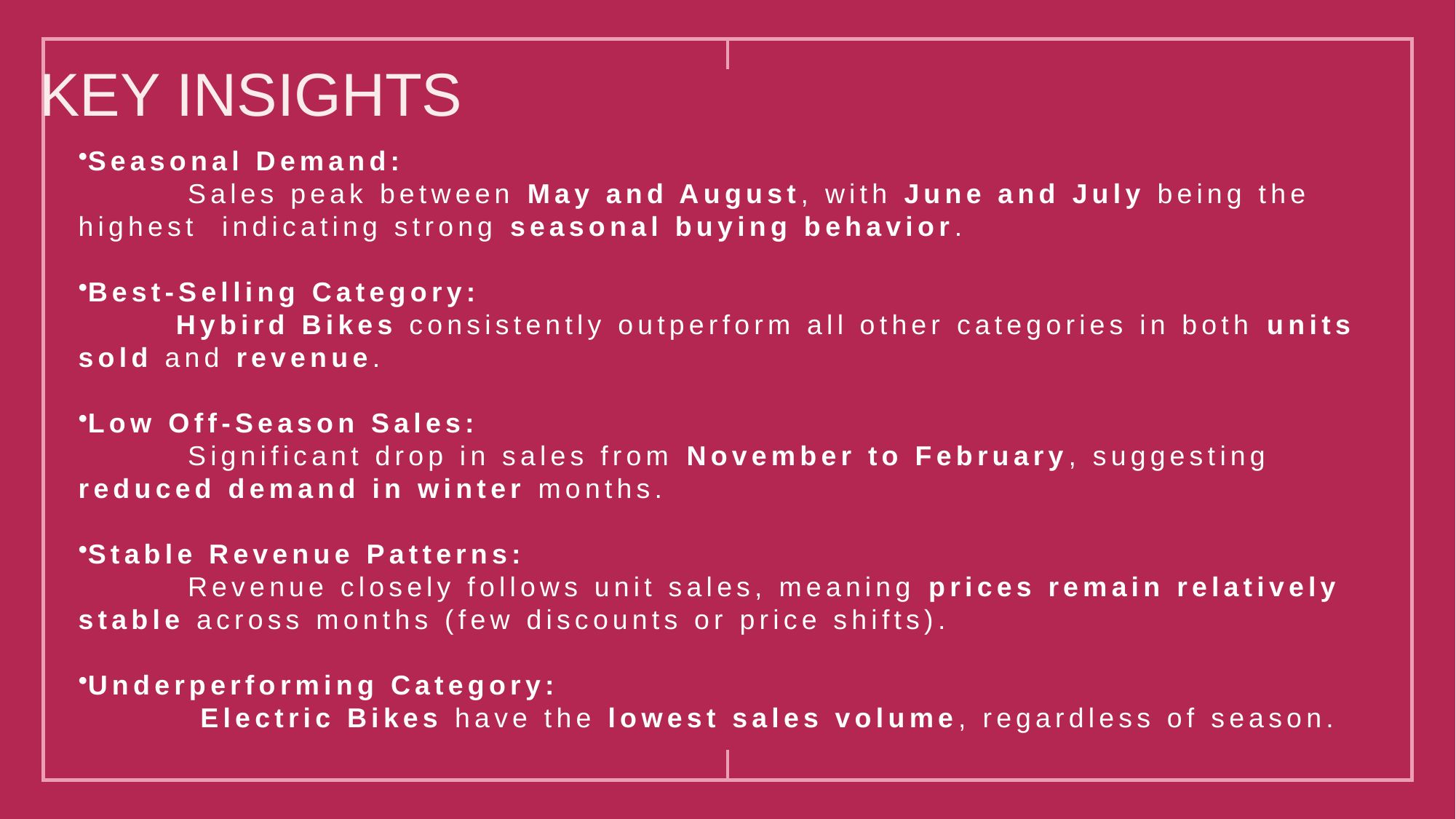

# KEY INSIGHTS
Seasonal Demand:
         Sales peak between May and August, with June and July being the highest  indicating strong seasonal buying behavior.

Best-Selling Category:
        Hybird Bikes consistently outperform all other categories in both units sold and revenue.

Low Off-Season Sales:
         Significant drop in sales from November to February, suggesting reduced demand in winter months.

Stable Revenue Patterns:
         Revenue closely follows unit sales, meaning prices remain relatively stable across months (few discounts or price shifts).

Underperforming Category:
          Electric Bikes have the lowest sales volume, regardless of season.